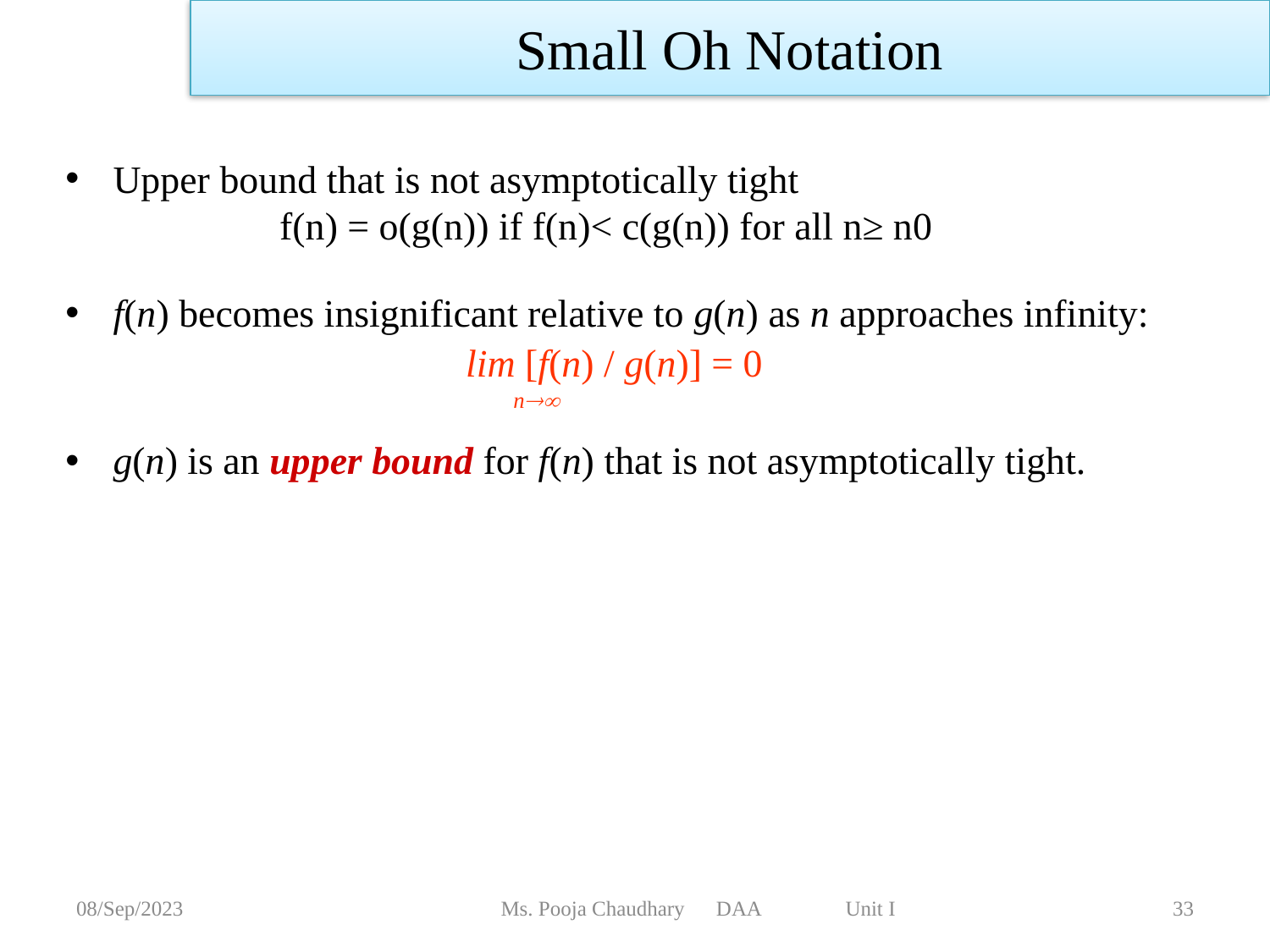

Small Oh Notation
Upper bound that is not asymptotically tight
                      f(n) = o(g(n)) if f(n)< c(g(n)) for all n≥ n0

f(n) becomes insignificant relative to g(n) as n approaches infinity:
		  	  lim [f(n) / g(n)] = 0
                                              n→∞
g(n) is an upper bound for f(n) that is not asymptotically tight.

08/Sep/2023
Ms. Pooja Chaudhary      DAA                Unit I
33